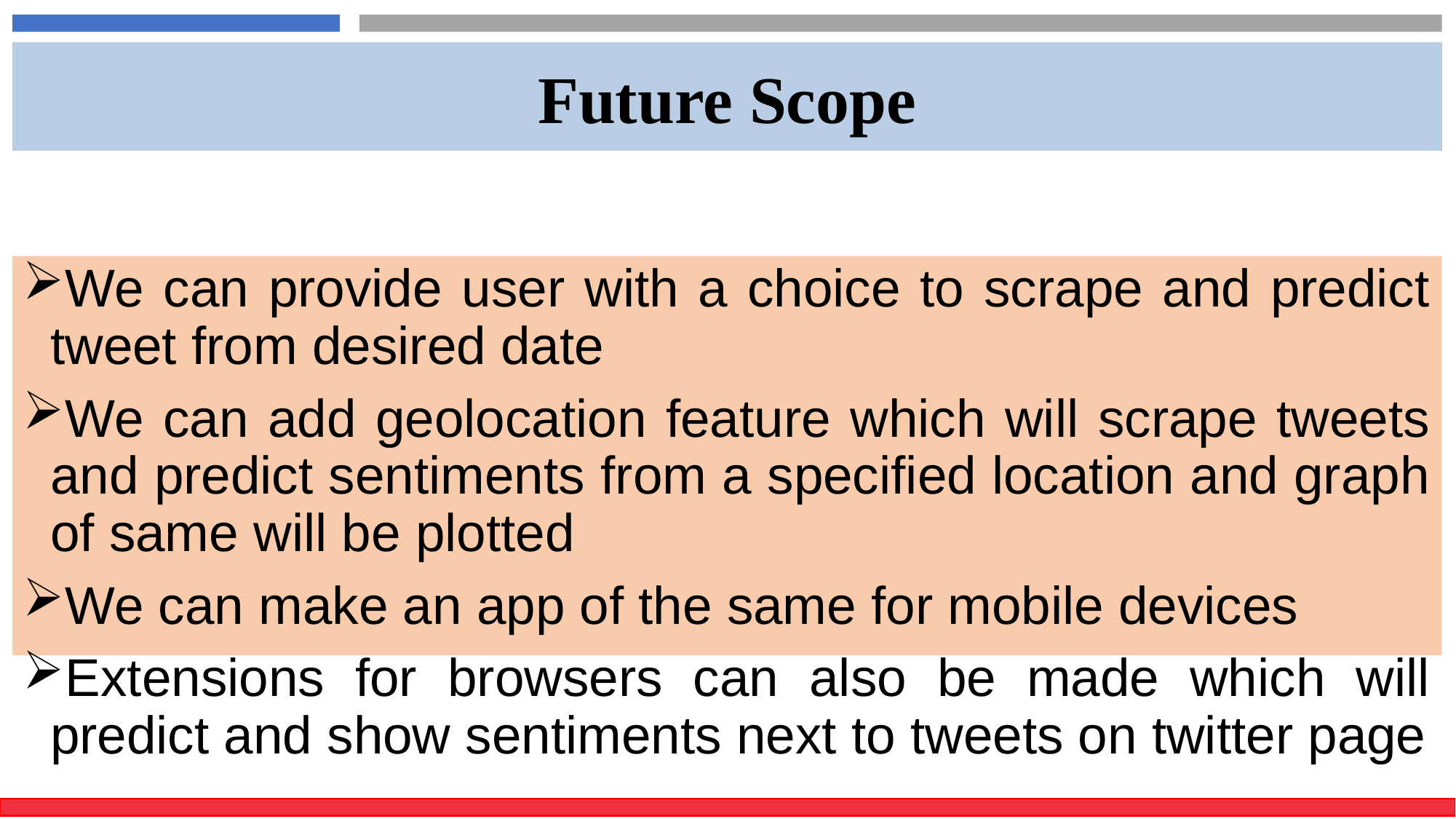

Future Scope
We can provide user with a choice to scrape and predict tweet from desired date
We can add geolocation feature which will scrape tweets and predict sentiments from a specified location and graph of same will be plotted
We can make an app of the same for mobile devices
Extensions for browsers can also be made which will predict and show sentiments next to tweets on twitter page